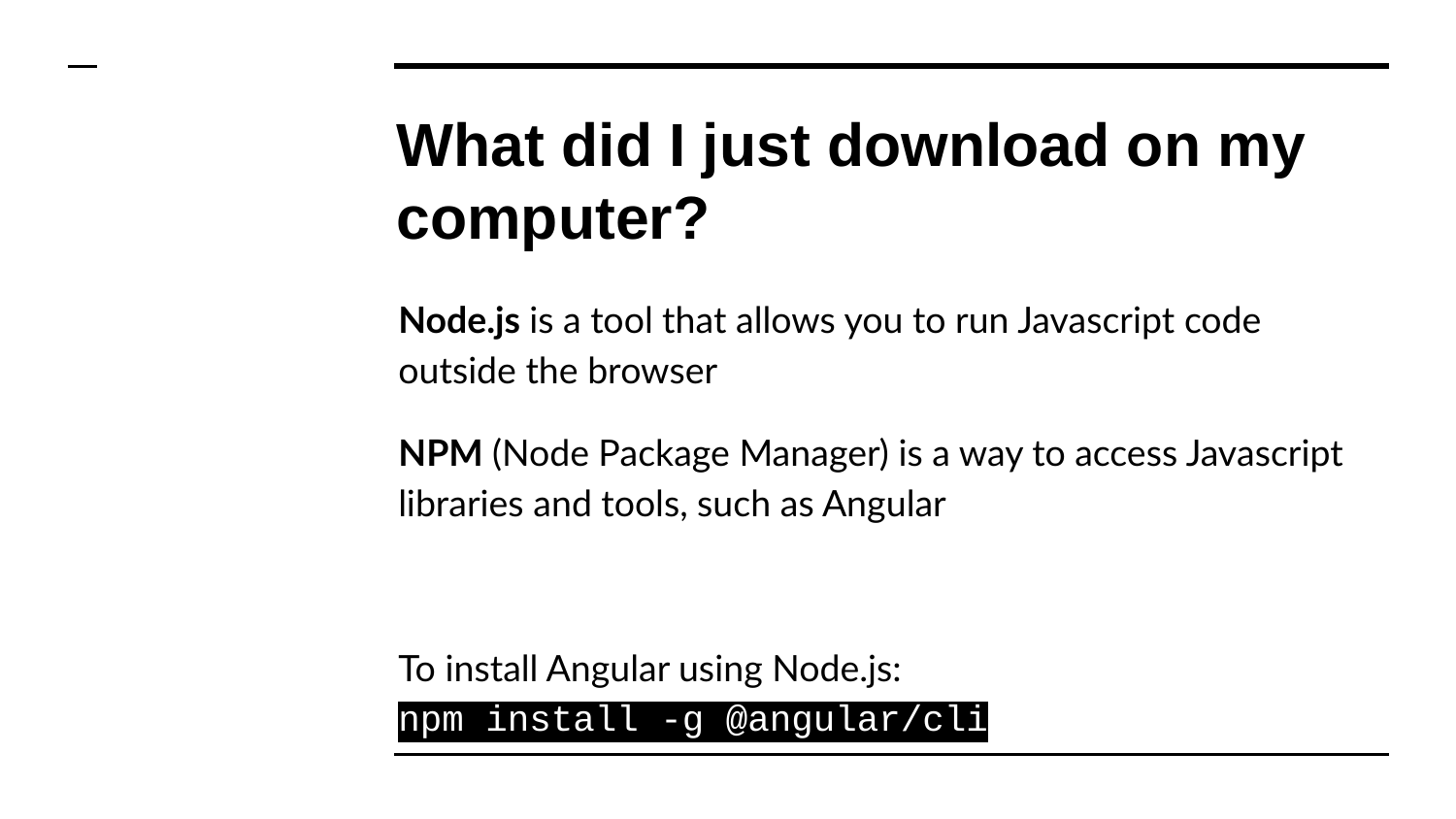

# What did I just download on my computer?
Node.js is a tool that allows you to run Javascript code outside the browser
NPM (Node Package Manager) is a way to access Javascript libraries and tools, such as Angular

To install Angular using Node.js:
npm install -g @angular/cli